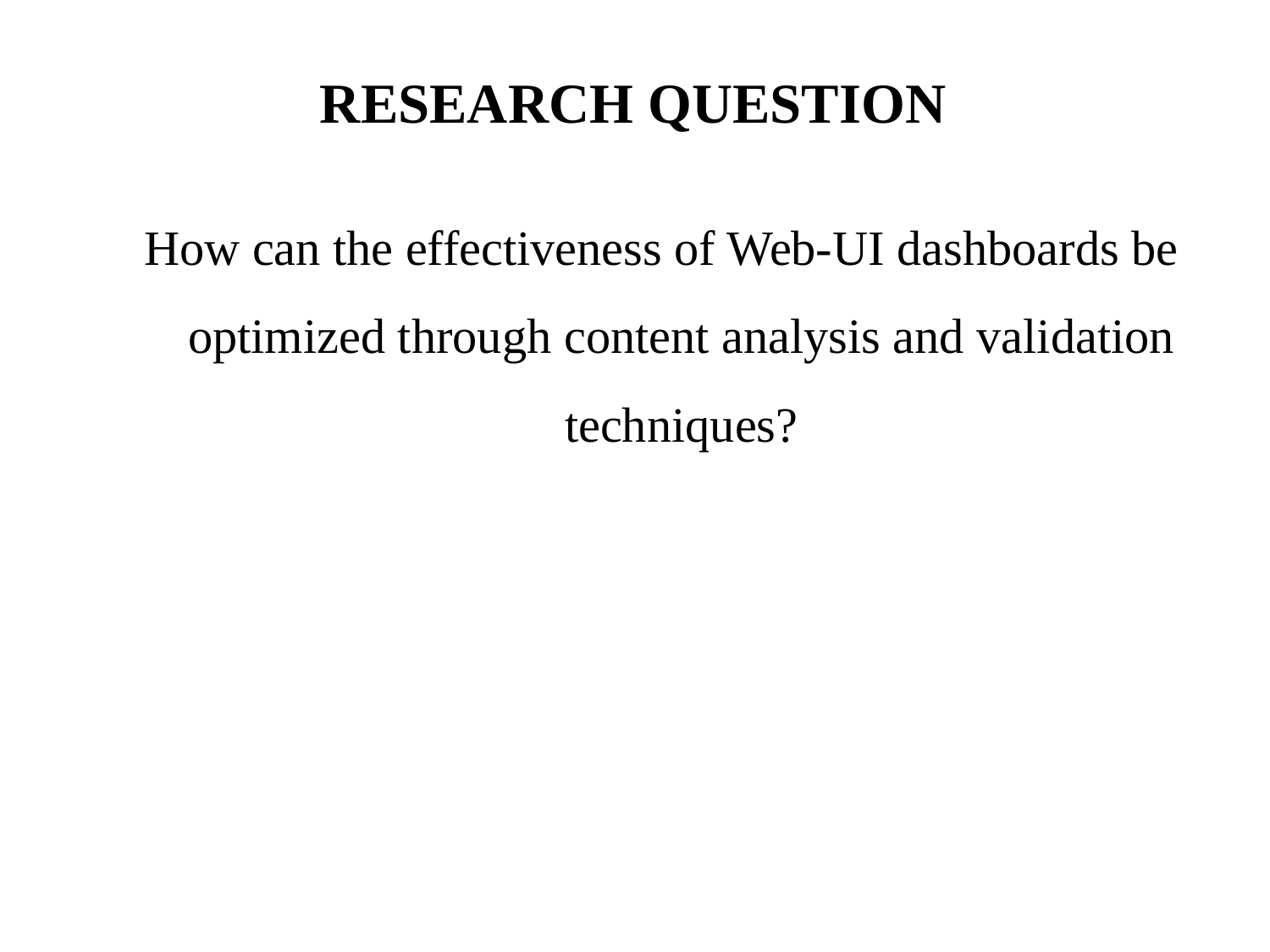

# RESEARCH QUESTION
How can the effectiveness of Web-UI dashboards be optimized through content analysis and validation techniques?